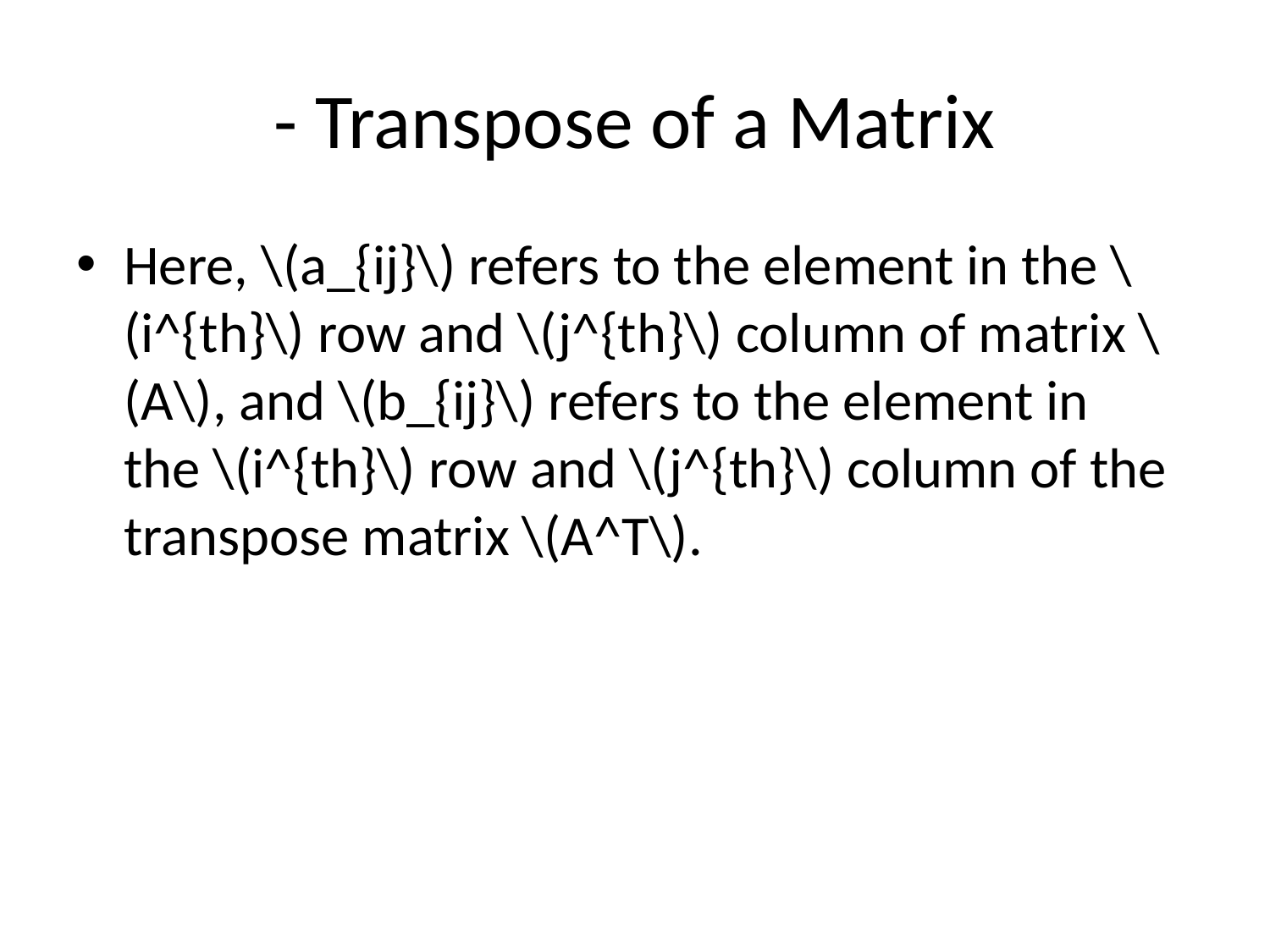

# - Transpose of a Matrix
Here, \(a_{ij}\) refers to the element in the \(i^{th}\) row and \(j^{th}\) column of matrix \(A\), and \(b_{ij}\) refers to the element in the \(i^{th}\) row and \(j^{th}\) column of the transpose matrix \(A^T\).